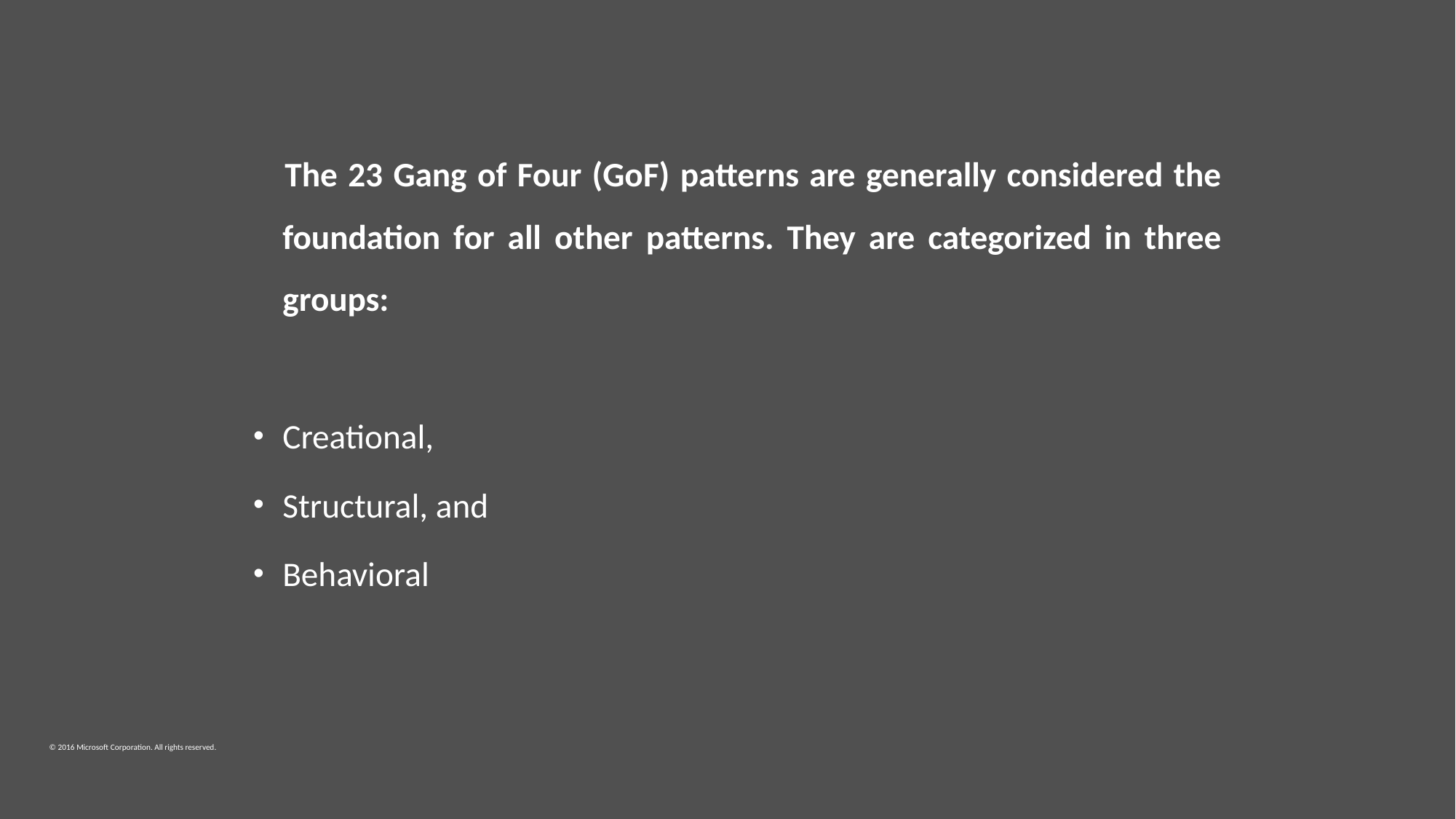

The 23 Gang of Four (GoF) patterns are generally considered the foundation for all other patterns. They are categorized in three groups:

Creational,
Structural, and
Behavioral